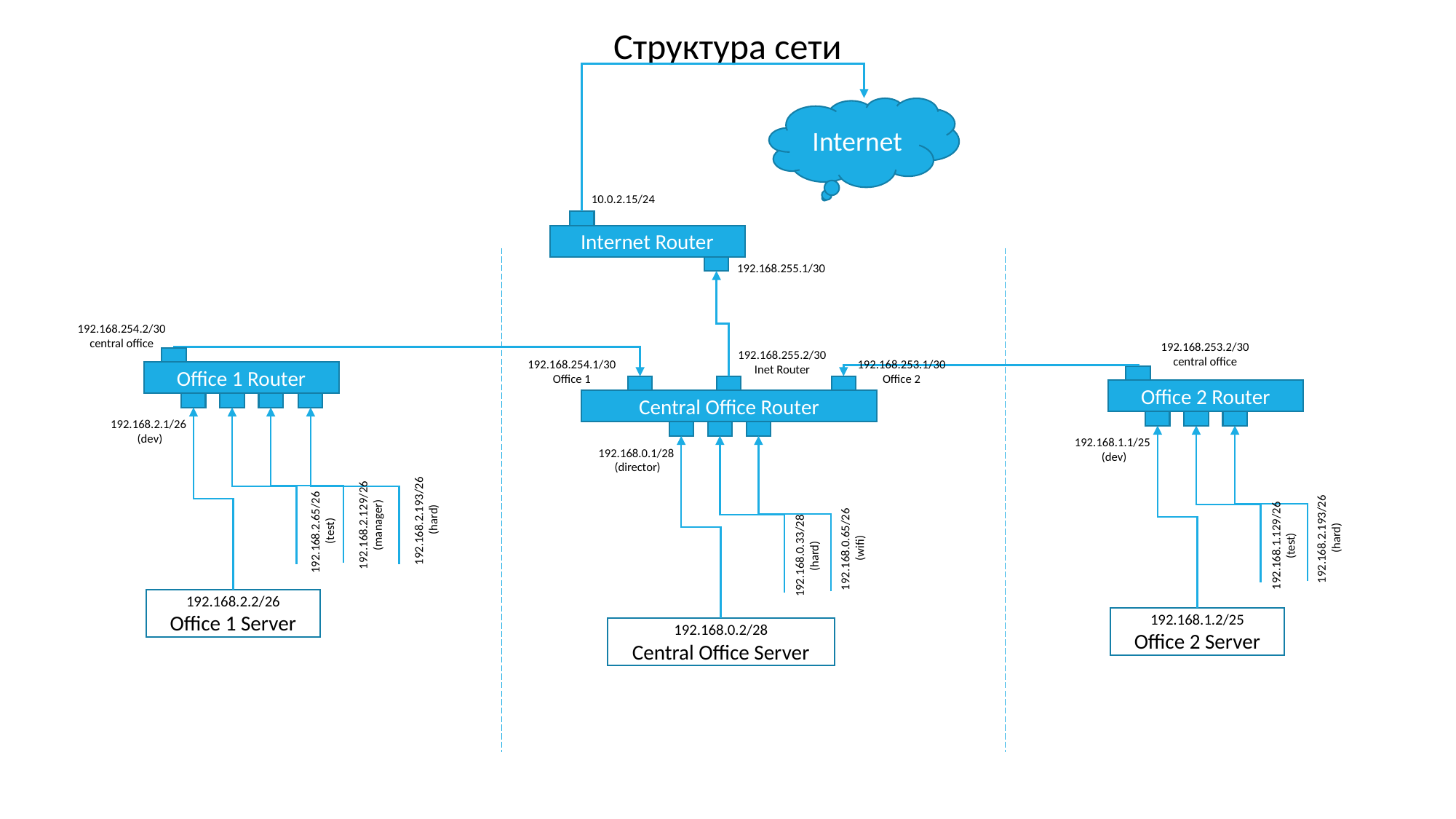

Структура сети
Internet
10.0.2.15/24

Internet Router
192.168.255.1/30

192.168.254.2/30
central office
192.168.253.2/30
central office
192.168.255.2/30
Inet Router

192.168.254.1/30
Office 1
192.168.253.1/30
Office 2
Office 1 Router

Office 2 Router
Central Office Router

192.168.2.1/26
(dev)

192.168.1.1/25
(dev)
192.168.0.1/28
(director)
192.168.2.193/26
(hard)
192.168.2.129/26
(manager)
192.168.2.65/26
(test)
192.168.2.193/26
(hard)
192.168.1.129/26
(test)
192.168.0.65/26
(wifi)
192.168.0.33/28
(hard)
192.168.2.2/26
Office 1 Server
192.168.1.2/25
Office 2 Server
192.168.0.2/28
Central Office Server